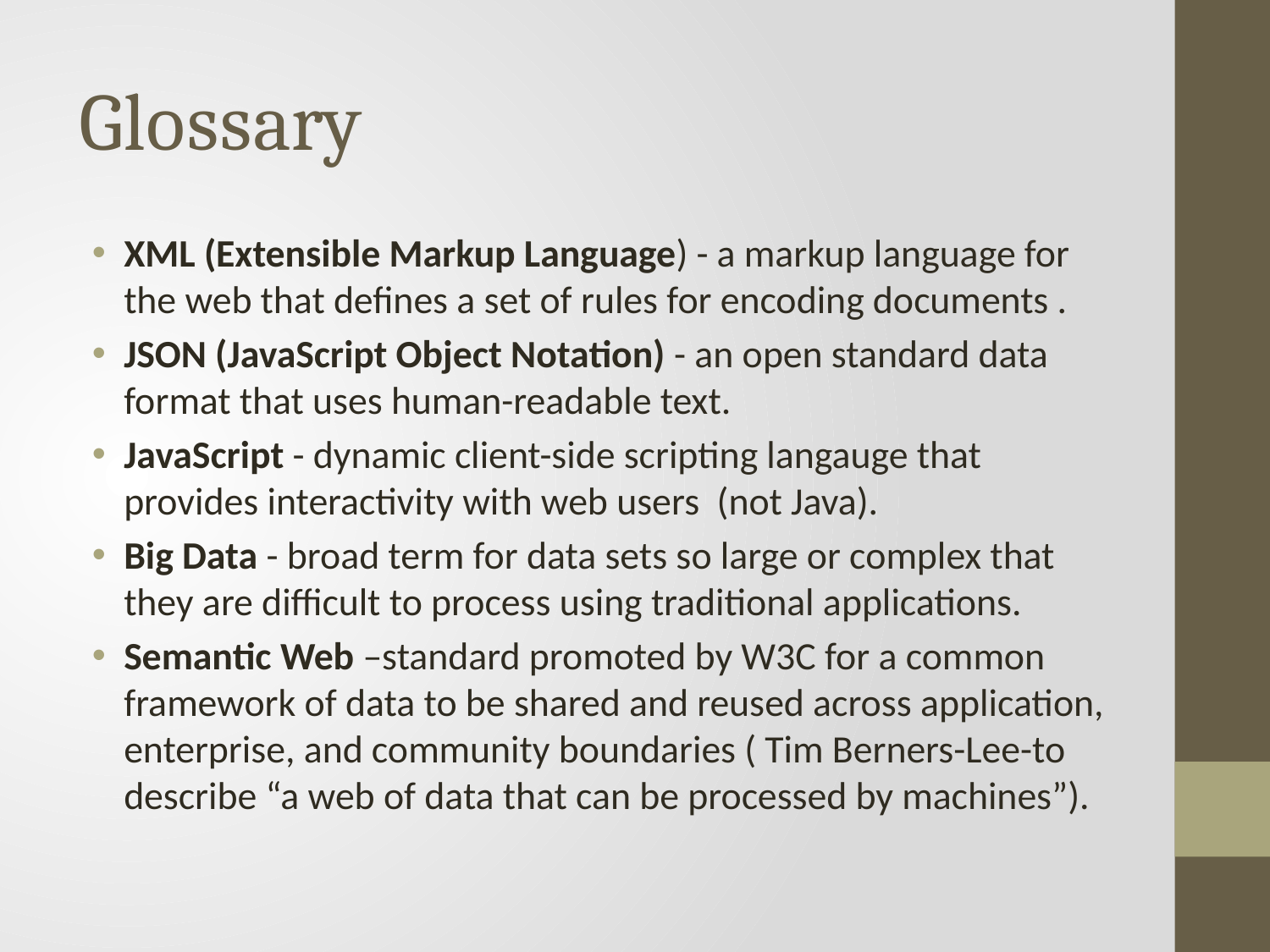

# Glossary
XML (Extensible Markup Language) - a markup language for the web that defines a set of rules for encoding documents .
JSON (JavaScript Object Notation) - an open standard data format that uses human-readable text.
JavaScript - dynamic client-side scripting langauge that provides interactivity with web users  (not Java).
Big Data - broad term for data sets so large or complex that they are difficult to process using traditional applications.
Semantic Web –standard promoted by W3C for a common framework of data to be shared and reused across application, enterprise, and community boundaries ( Tim Berners-Lee-to describe “a web of data that can be processed by machines”).